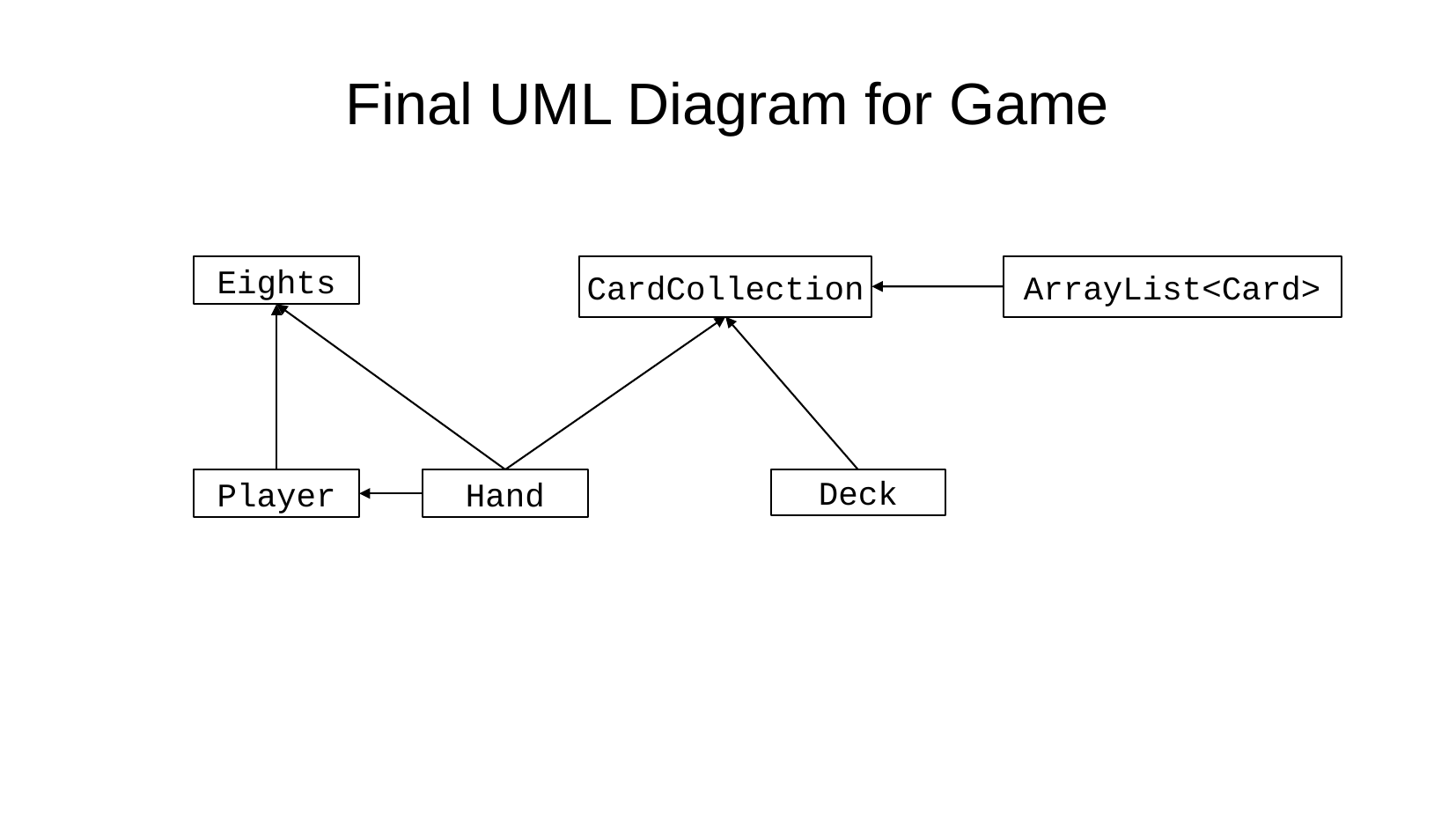

Final UML Diagram for Game
CardCollection
ArrayList<Card>
Eights
Player
Hand
Deck